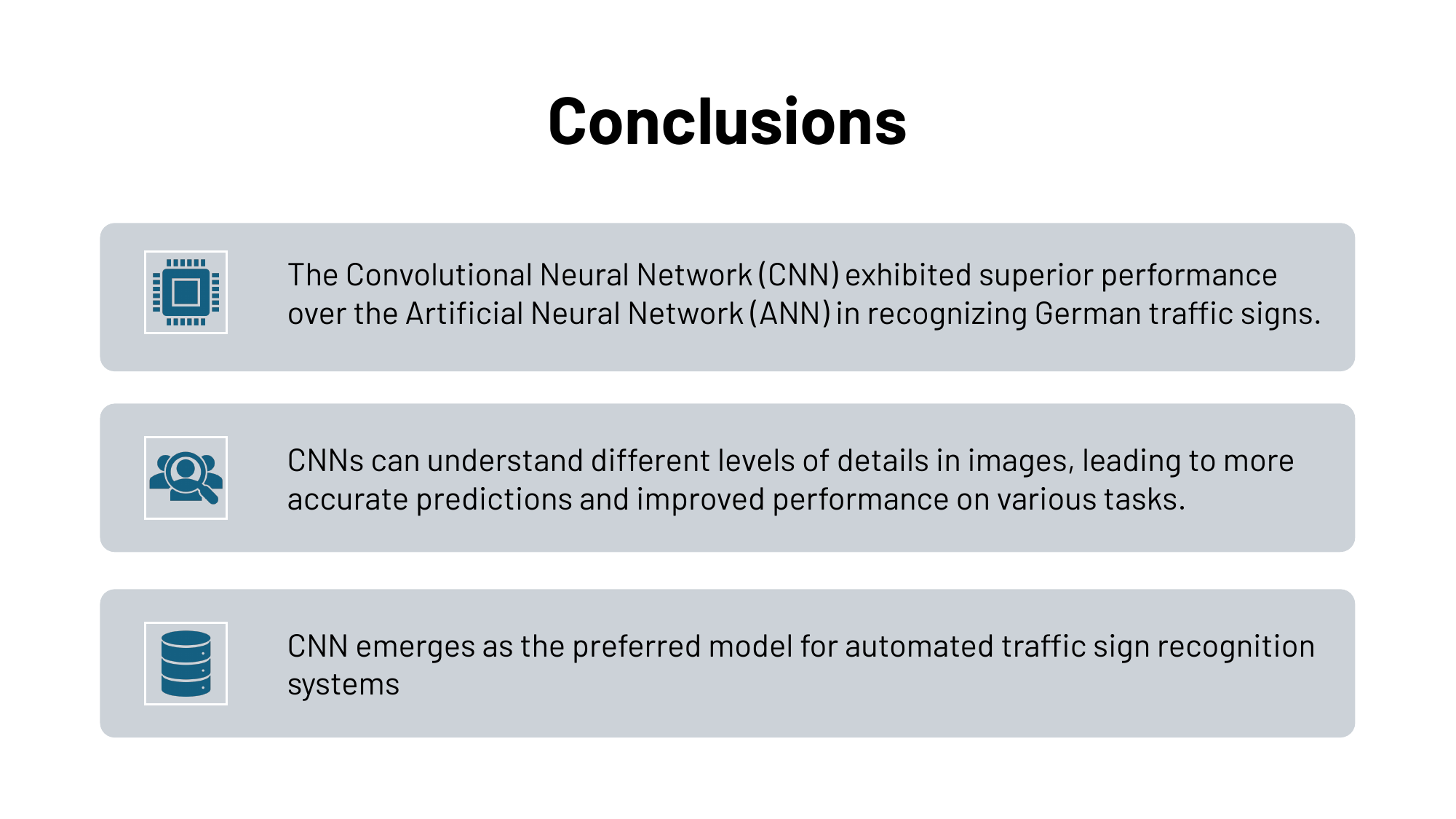

# Conclusions
The Convolutional Neural Network (CNN) exhibited superior performance over the Artificial Neural Network (ANN) in recognizing German traffic signs.
CNNs can understand different levels of details in images, leading to more accurate predictions and improved performance on various tasks.
CNN emerges as the preferred model for automated traffic sign recognition systems